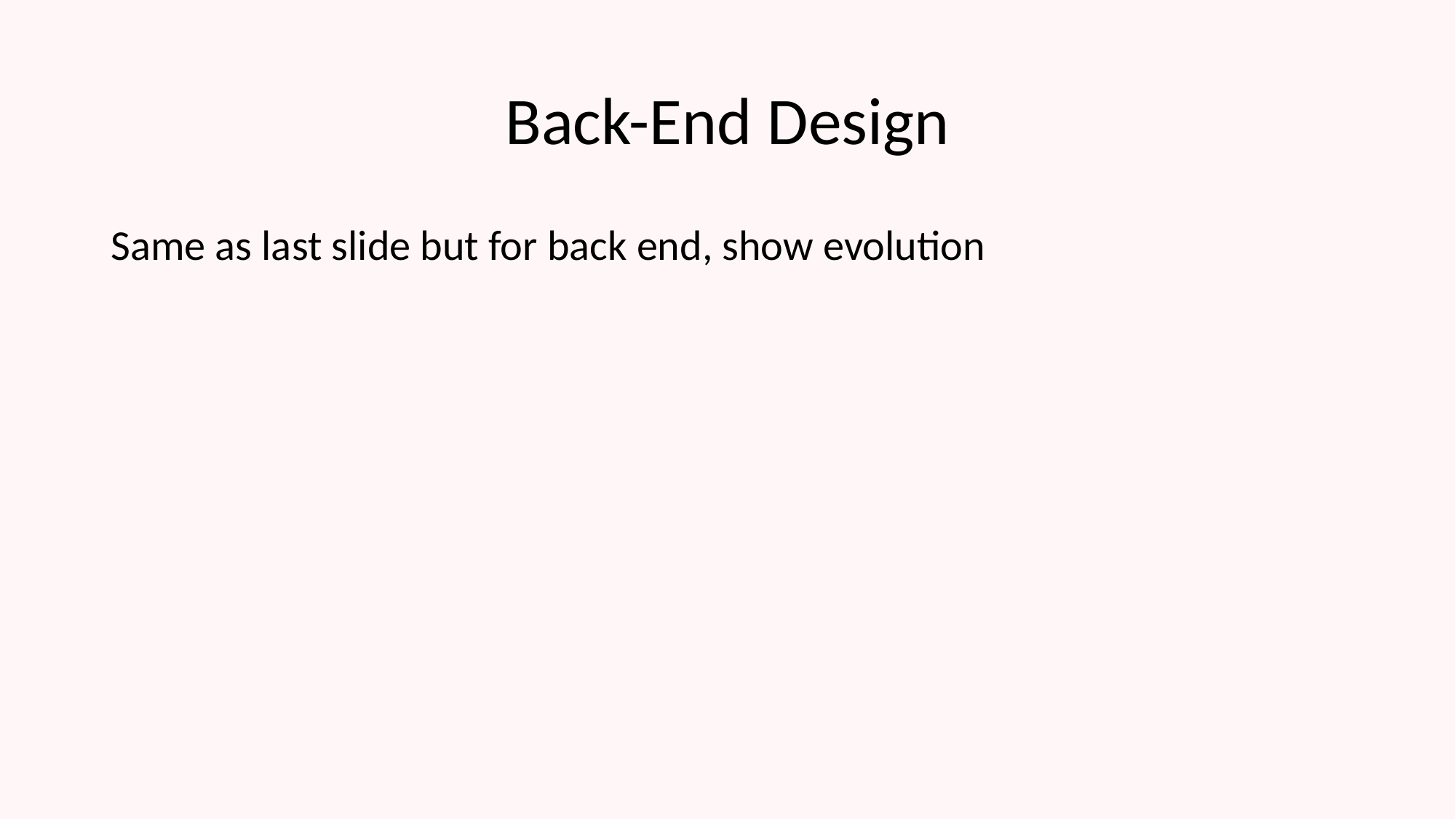

# Back-End Design
Same as last slide but for back end, show evolution